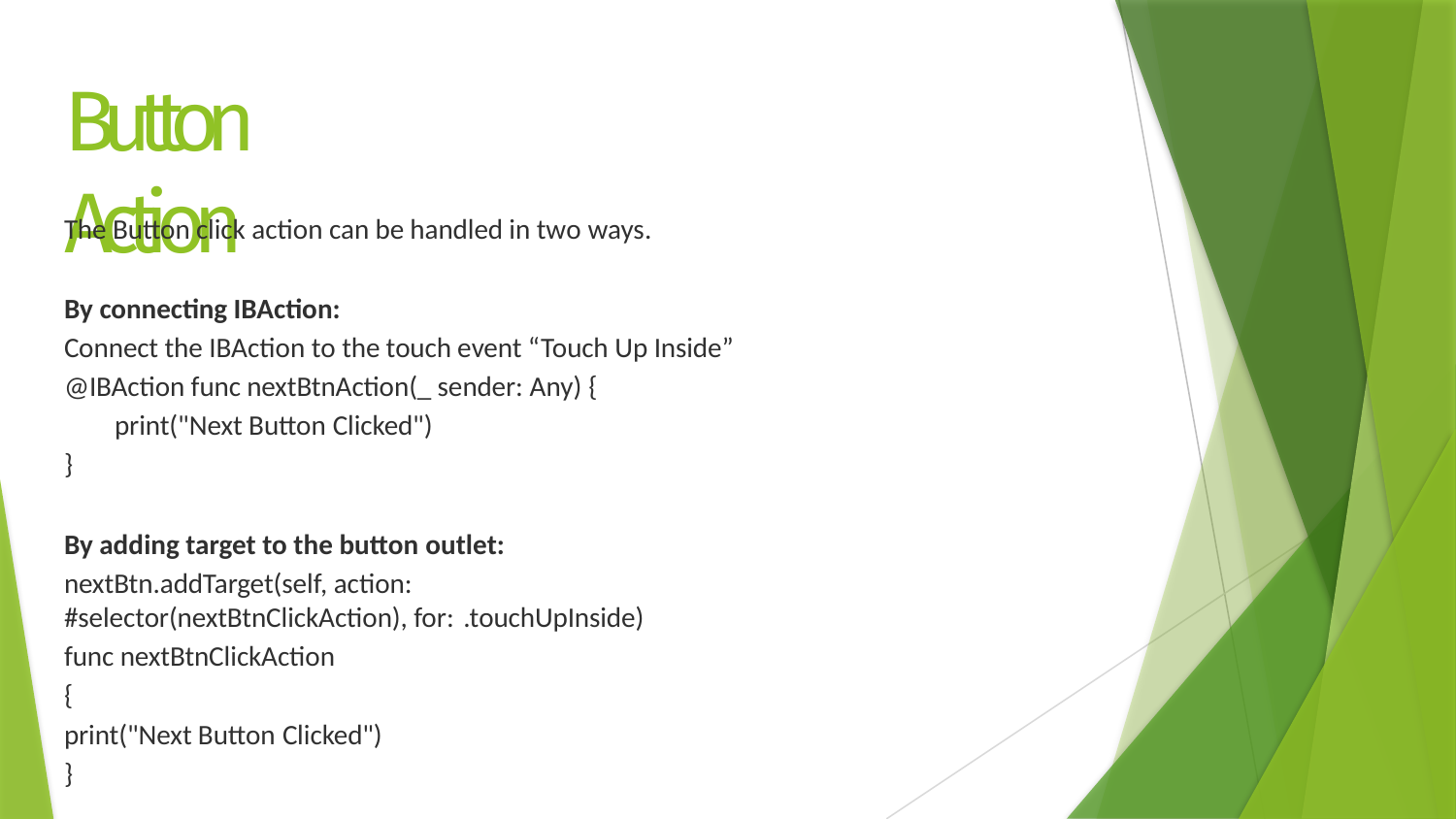

# Button Action
The Button click action can be handled in two ways.

By connecting IBAction:
Connect the IBAction to the touch event “Touch Up Inside”  @IBAction func nextBtnAction(_ sender: Any) {
print("Next Button Clicked")
}

By adding target to the button outlet:
nextBtn.addTarget(self, action: #selector(nextBtnClickAction), for: .touchUpInside)
func nextBtnClickAction
{
print("Next Button Clicked")
}